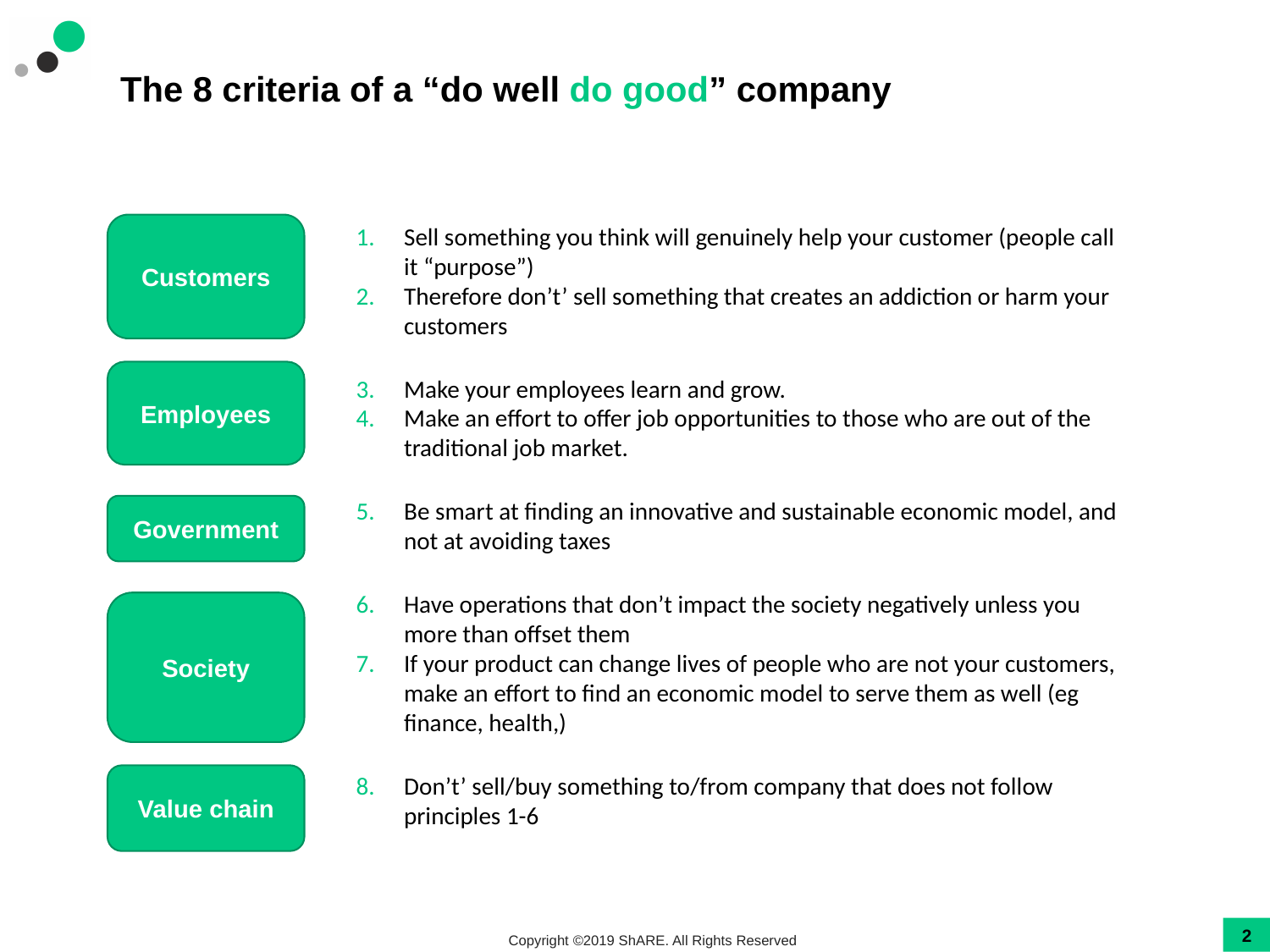

# The 8 criteria of a “do well do good” company
Customers
Sell something you think will genuinely help your customer (people call it “purpose”)
Therefore don’t’ sell something that creates an addiction or harm your customers

Make your employees learn and grow.
Make an effort to offer job opportunities to those who are out of the traditional job market.

Be smart at finding an innovative and sustainable economic model, and not at avoiding taxes

Have operations that don’t impact the society negatively unless you more than offset them
If your product can change lives of people who are not your customers, make an effort to find an economic model to serve them as well (eg finance, health,)

Don’t’ sell/buy something to/from company that does not follow principles 1-6
Employees
Government
Society
Value chain